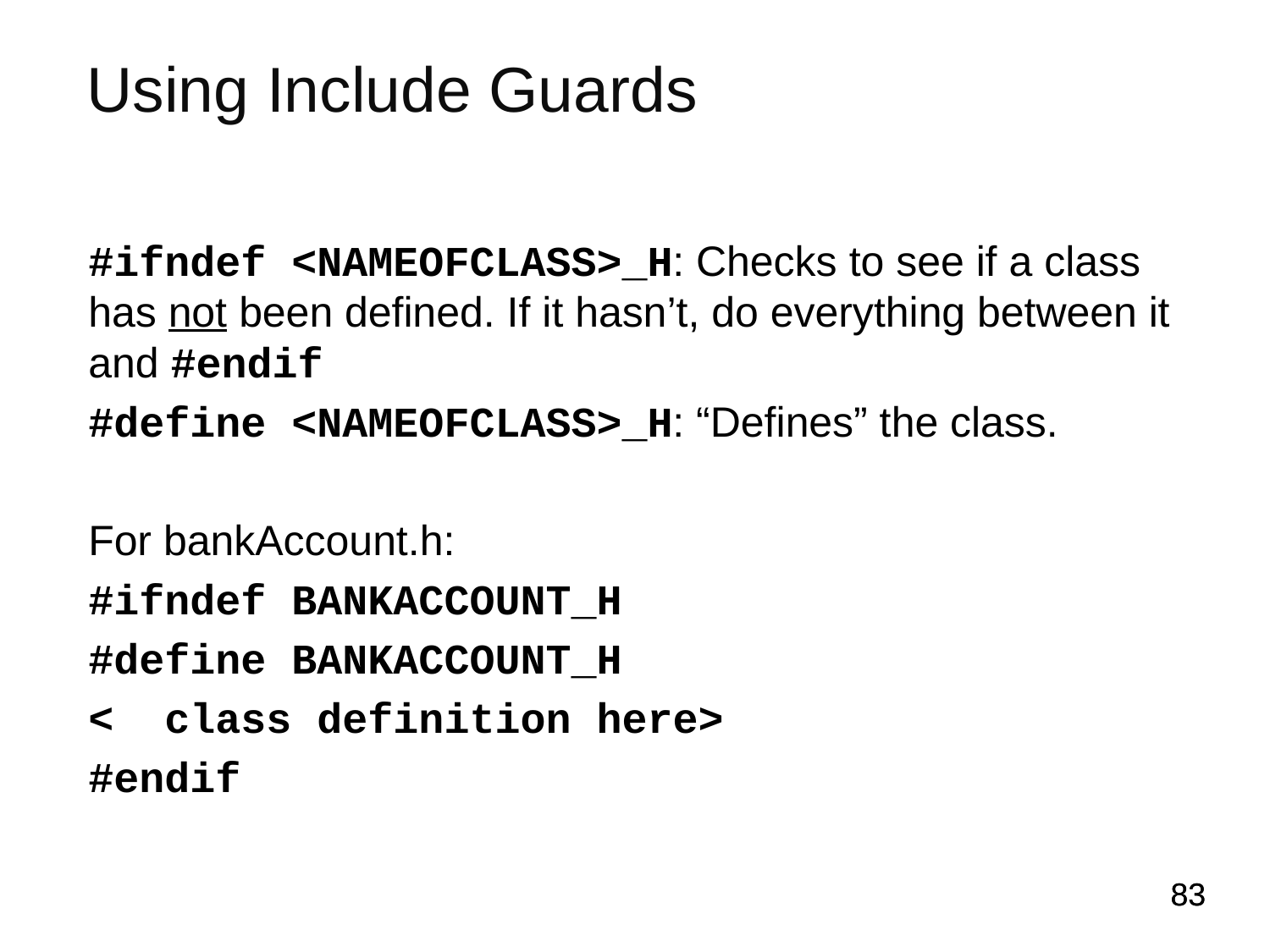

# Using Include Guards
#ifndef <NAMEOFCLASS>_H: Checks to see if a class has not been defined. If it hasn’t, do everything between it and #endif
#define <NAMEOFCLASS>_H: “Defines” the class.

For bankAccount.h:
#ifndef BANKACCOUNT_H
#define BANKACCOUNT_H
<  class definition here>
#endif